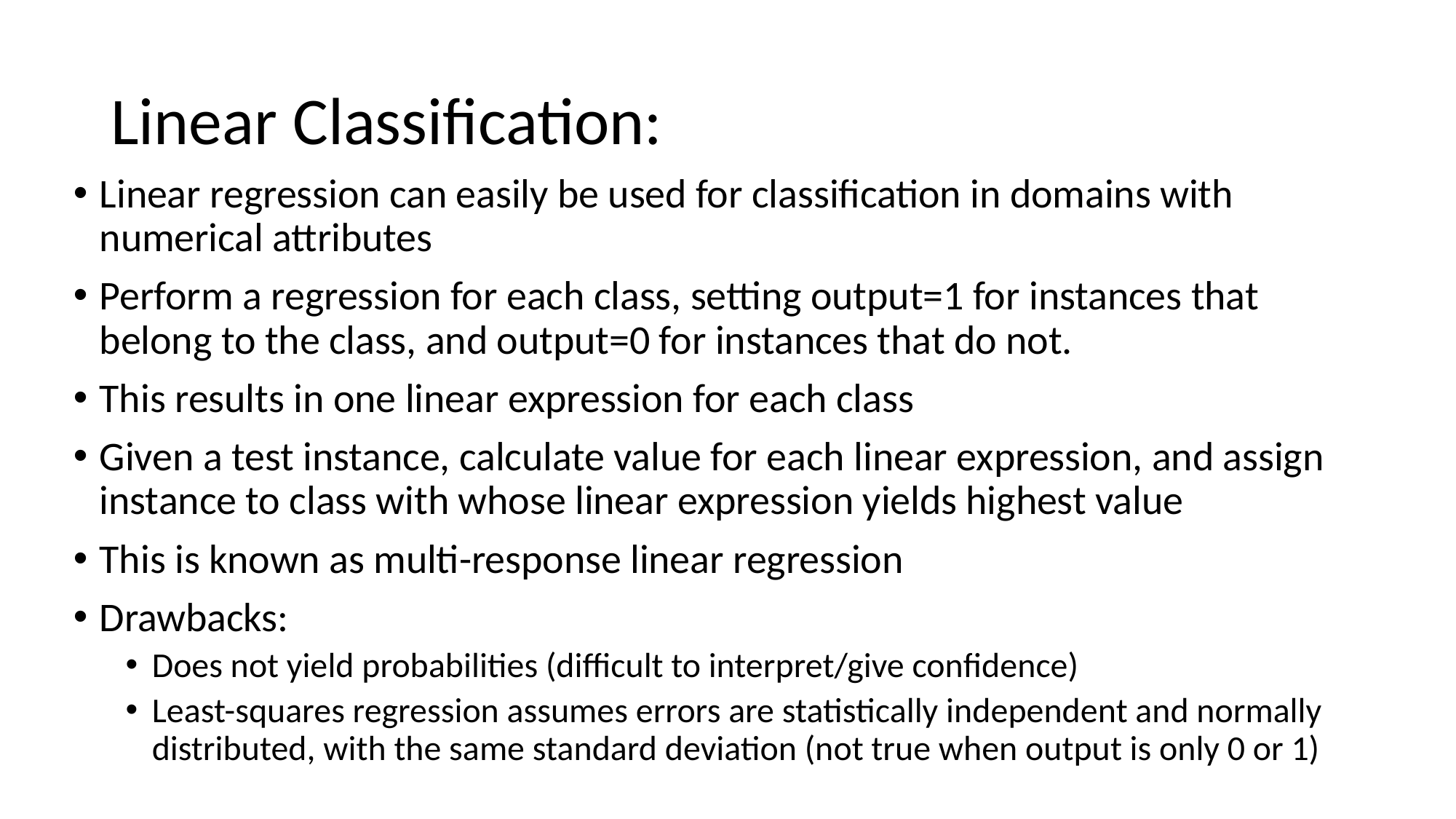

# Linear Classification:
Linear regression can easily be used for classification in domains with numerical attributes
Perform a regression for each class, setting output=1 for instances that belong to the class, and output=0 for instances that do not.
This results in one linear expression for each class
Given a test instance, calculate value for each linear expression, and assign instance to class with whose linear expression yields highest value
This is known as multi-response linear regression
Drawbacks:
Does not yield probabilities (difficult to interpret/give confidence)
Least-squares regression assumes errors are statistically independent and normally distributed, with the same standard deviation (not true when output is only 0 or 1)